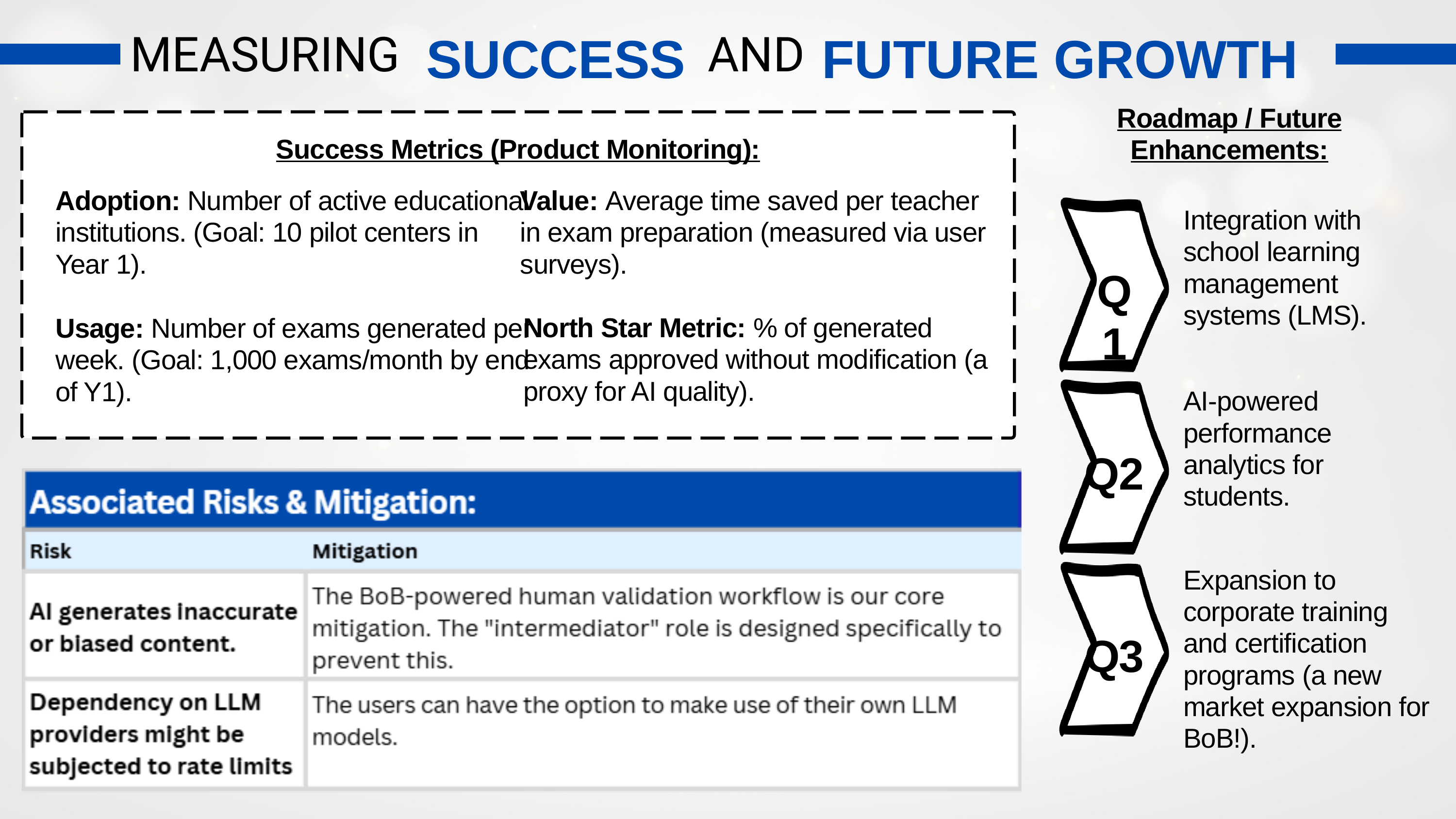

SUCCESS
FUTURE GROWTH
MEASURING
AND

Roadmap / Future Enhancements:

Success Metrics (Product Monitoring):
Adoption: Number of active educational institutions. (Goal: 10 pilot centers in Year 1).
Value: Average time saved per teacher in exam preparation (measured via user surveys).
Integration with school learning management systems (LMS).

Q1
North Star Metric: % of generated exams approved without modification (a proxy for AI quality).

Usage: Number of exams generated per week. (Goal: 1,000 exams/month by end of Y1).
AI-powered performance analytics for students.

Q2

Expansion to corporate training and certification programs (a new market expansion for BoB!).

Q3